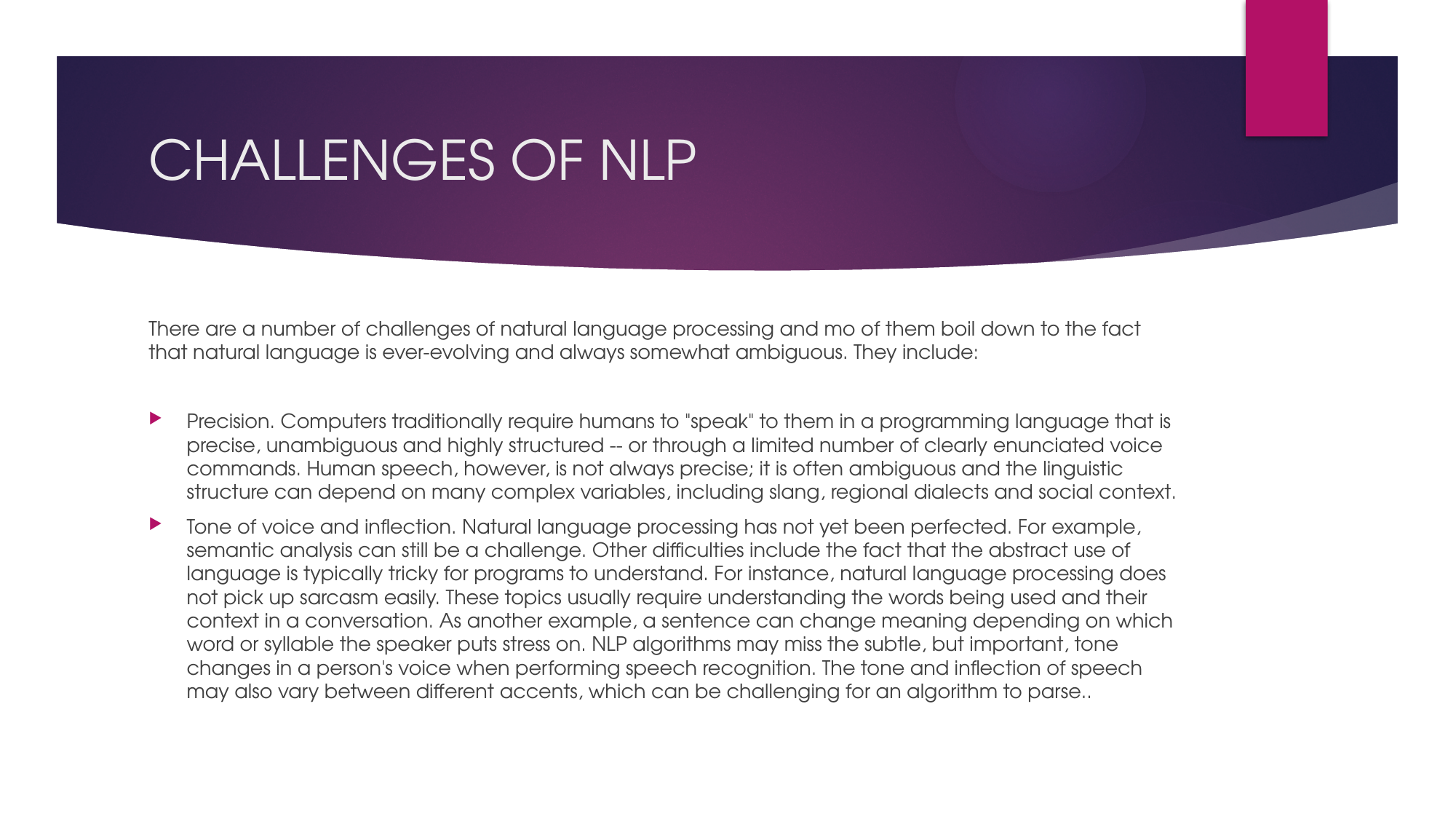

# CHALLENGES OF NLP
There are a number of challenges of natural language processing and mo of them boil down to the fact that natural language is ever-evolving and always somewhat ambiguous. They include:

Precision. Computers traditionally require humans to "speak" to them in a programming language that is precise, unambiguous and highly structured -- or through a limited number of clearly enunciated voice commands. Human speech, however, is not always precise; it is often ambiguous and the linguistic structure can depend on many complex variables, including slang, regional dialects and social context.
Tone of voice and inflection. Natural language processing has not yet been perfected. For example, semantic analysis can still be a challenge. Other difficulties include the fact that the abstract use of language is typically tricky for programs to understand. For instance, natural language processing does not pick up sarcasm easily. These topics usually require understanding the words being used and their context in a conversation. As another example, a sentence can change meaning depending on which word or syllable the speaker puts stress on. NLP algorithms may miss the subtle, but important, tone changes in a person's voice when performing speech recognition. The tone and inflection of speech may also vary between different accents, which can be challenging for an algorithm to parse..